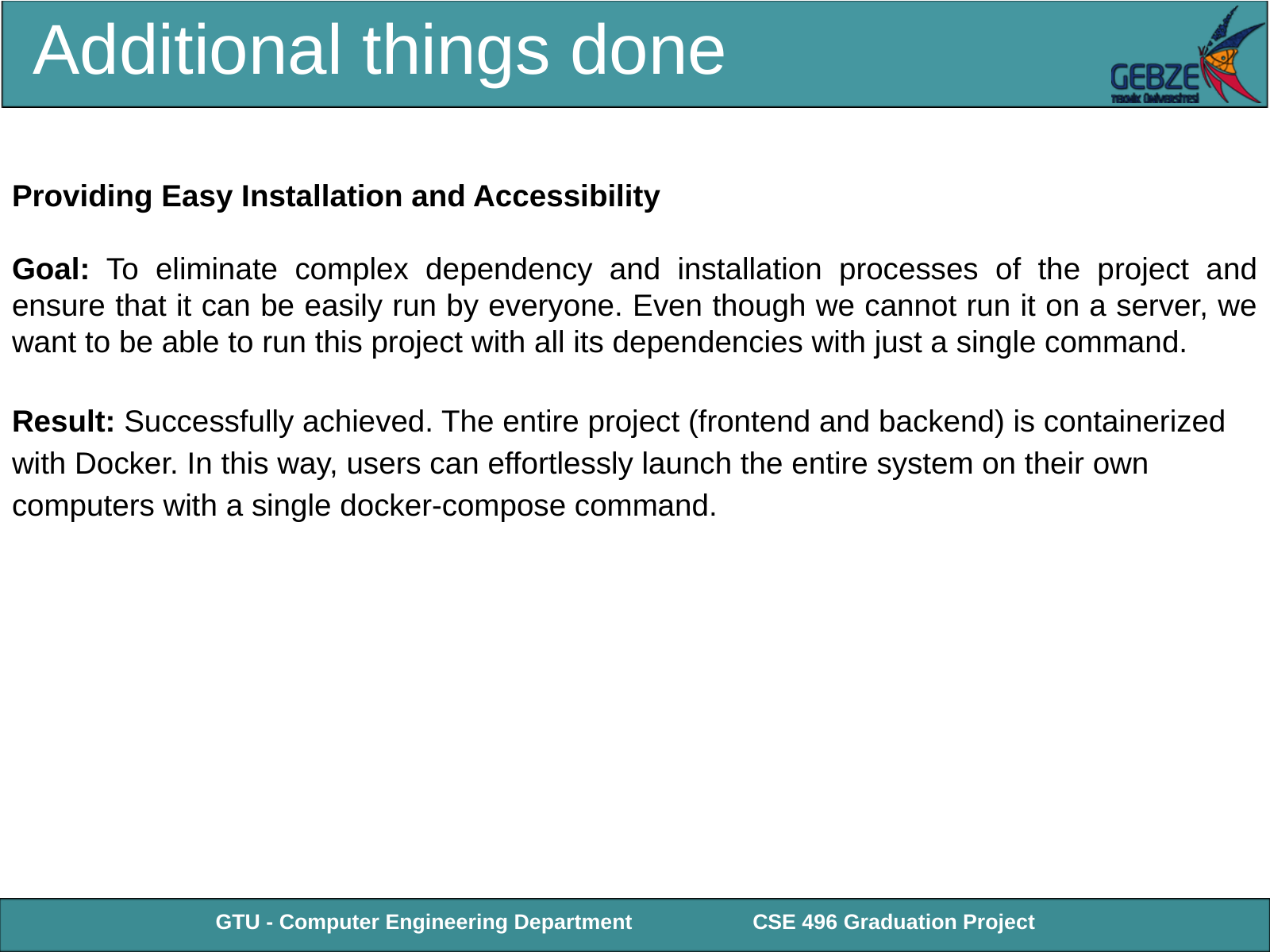

Additional things done

Providing Easy Installation and Accessibility

Goal: To eliminate complex dependency and installation processes of the project and ensure that it can be easily run by everyone. Even though we cannot run it on a server, we want to be able to run this project with all its dependencies with just a single command.

Result: Successfully achieved. The entire project (frontend and backend) is containerized with Docker. In this way, users can effortlessly launch the entire system on their own computers with a single docker-compose command.

BİL 495/496 Bitirme Projesi
GTÜ - Bilgisayar Mühendisliği Bölümü
GTU - Computer Engineering Department
CSE 496 Graduation Project